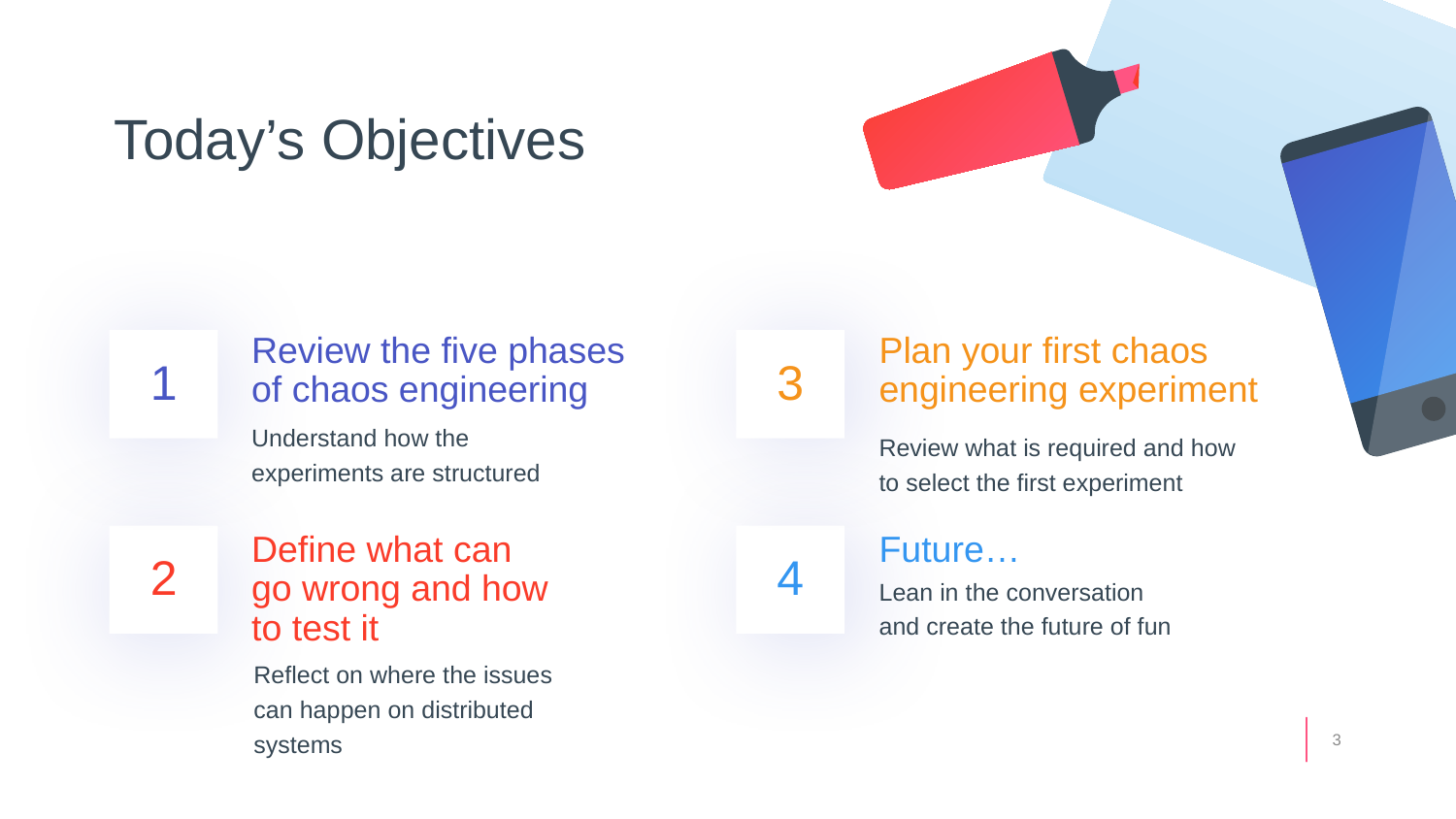

# Today’s Objectives

Review the five phases of chaos engineering
Plan your first chaos engineering experiment
1
3
Understand how the experiments are structured
Review what is required and how to select the first experiment
Define what can go wrong and how to test it
Future…
2
4
Lean in the conversation and create the future of fun
Reflect on where the issues can happen on distributed systems
3